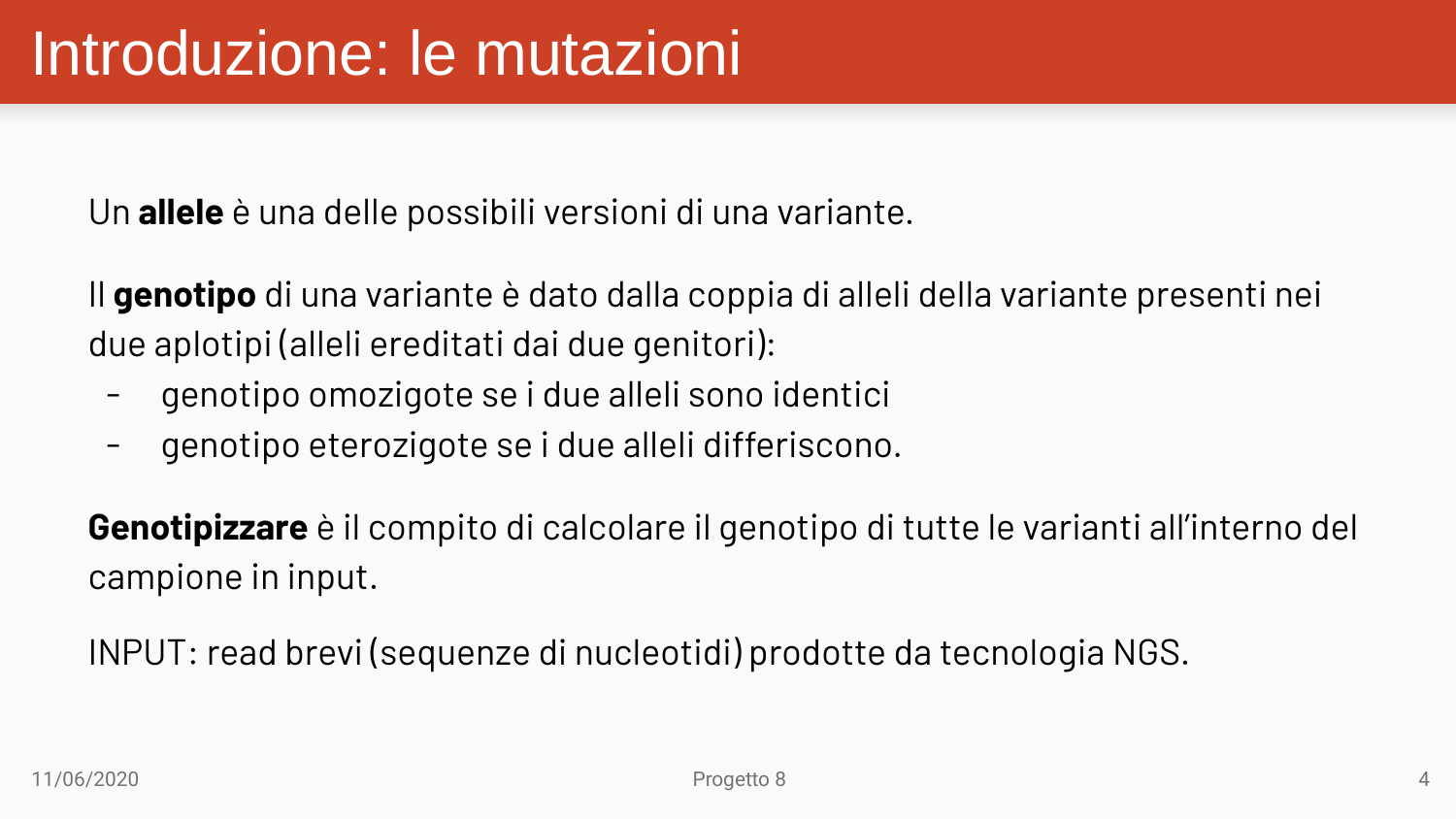

# Introduzione: le mutazioni
Un allele è una delle possibili versioni di una variante.
Il genotipo di una variante è dato dalla coppia di alleli della variante presenti nei due aplotipi (alleli ereditati dai due genitori):
genotipo omozigote se i due alleli sono identici
genotipo eterozigote se i due alleli differiscono.
Genotipizzare è il compito di calcolare il genotipo di tutte le varianti all’interno del campione in input.

INPUT: read brevi (sequenze di nucleotidi) prodotte da tecnologia NGS.

4
11/06/2020                                                                                                             Progetto 8